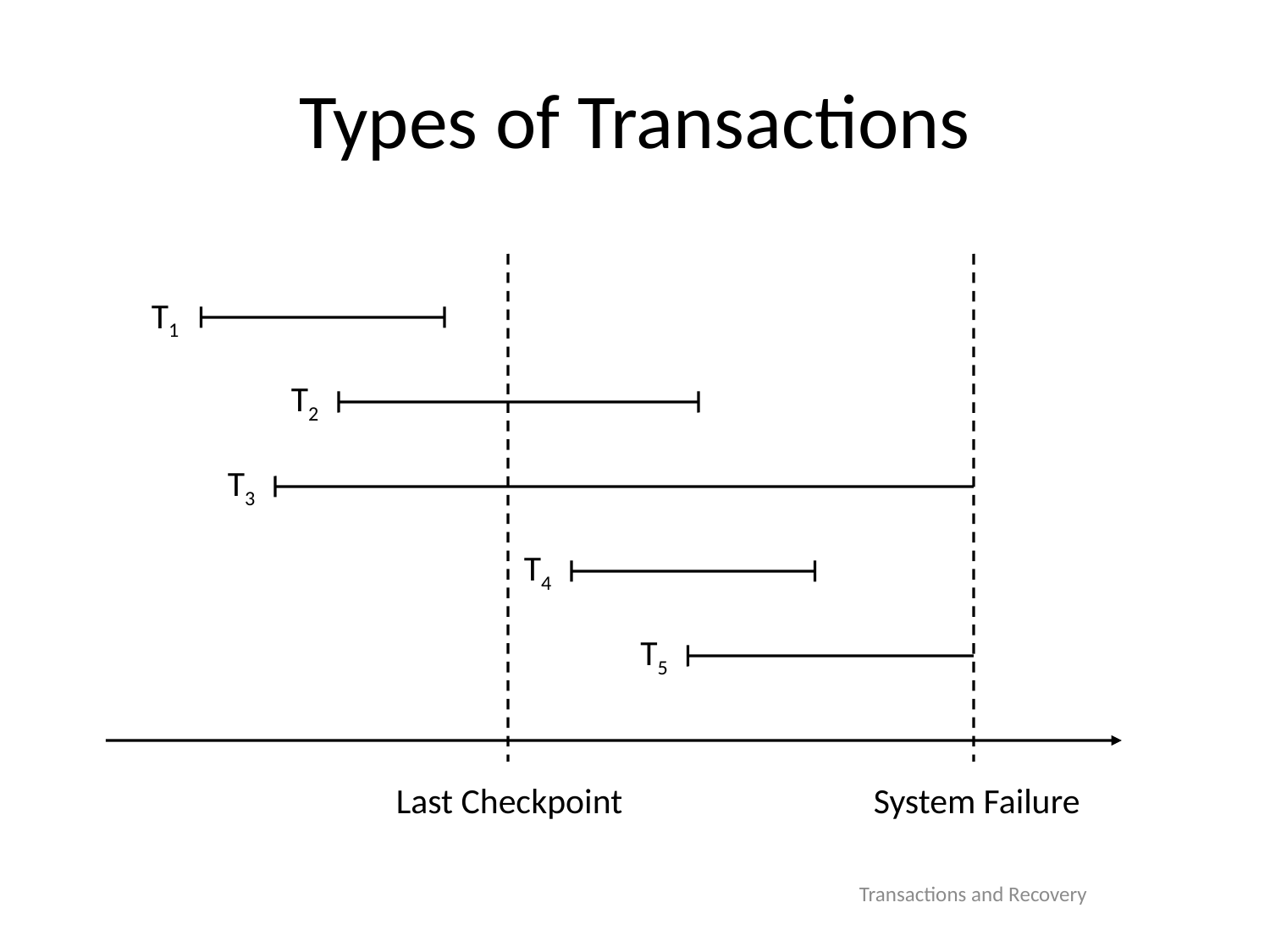

# Types of Transactions

T1

T2

T3

T4

T5

Last Checkpoint
System Failure
Transactions and Recovery